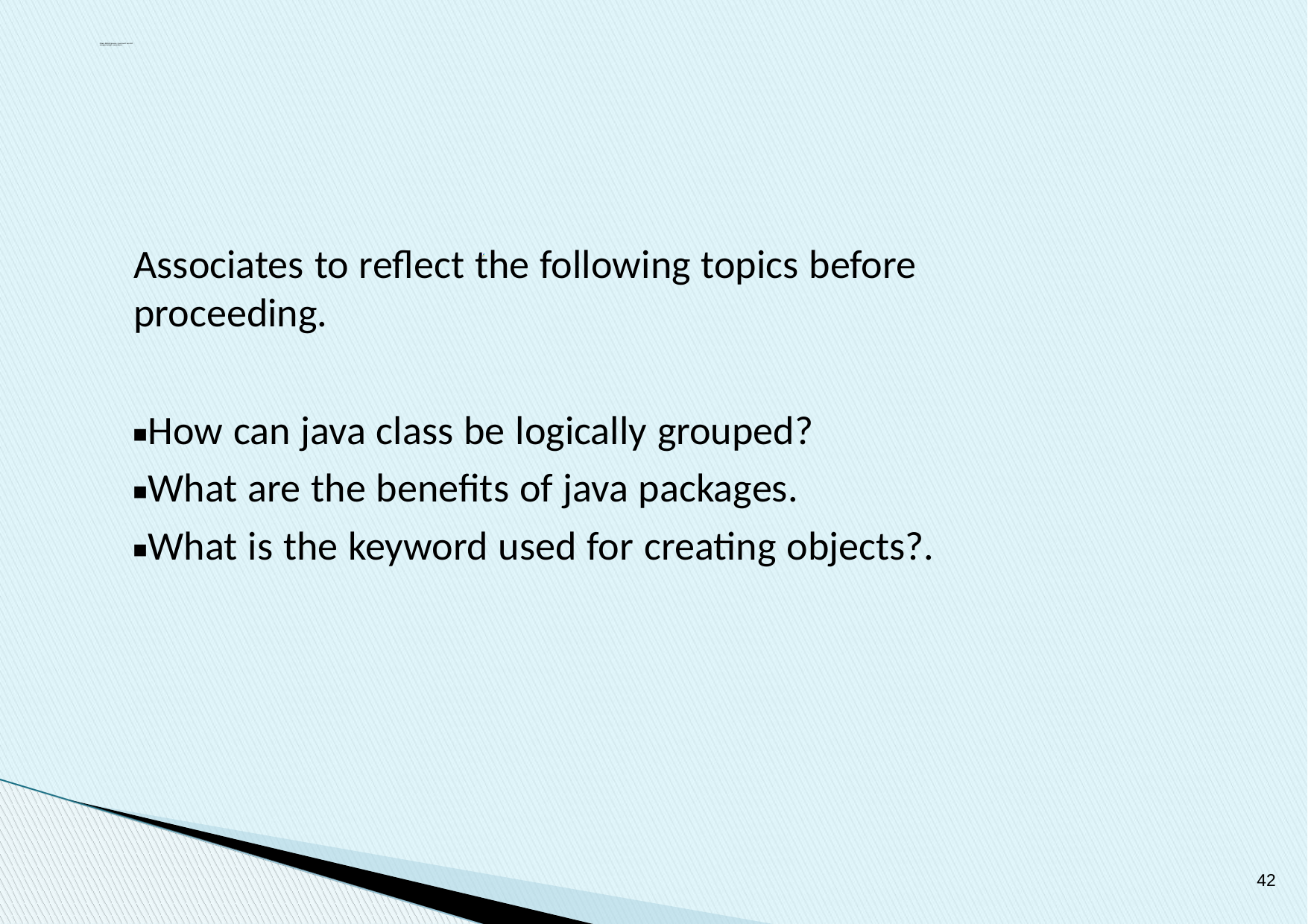

DDaass BBiilldd  kkaannnn  zzuurrzzeeiitt nniicchhtt aannggeezzeeiiggtt wweerrddeenn..
Associates to reflect the following topics before proceeding.

How can java class be logically grouped?
What are the benefits of java packages.
What is the keyword used for creating objects?.

42